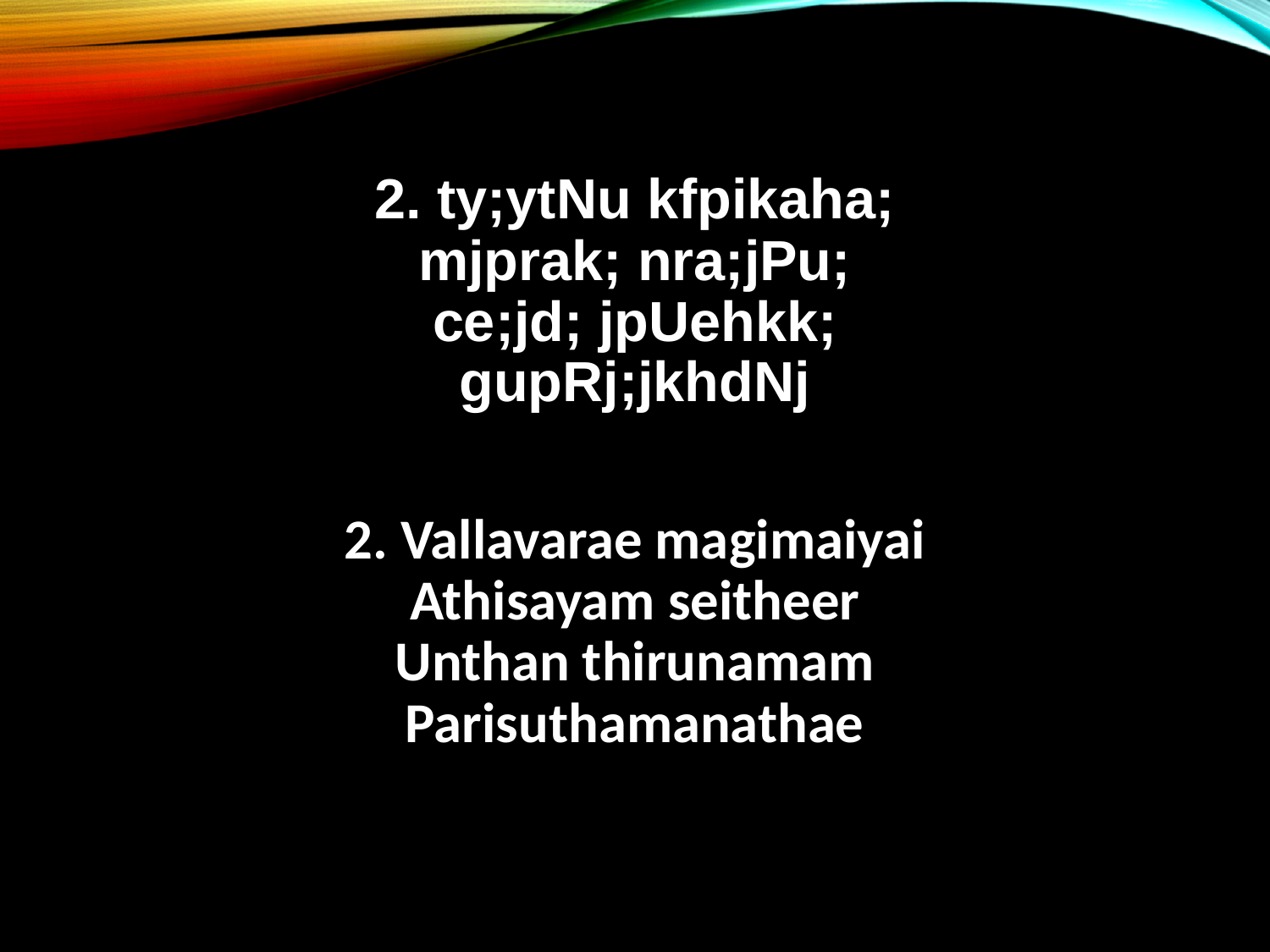

2. ty;ytNu kfpikaha;
mjprak; nra;jPu;
ce;jd; jpUehkk;
gupRj;jkhdNj

2. Vallavarae magimaiyai
Athisayam seitheer
Unthan thirunamam
Parisuthamanathae